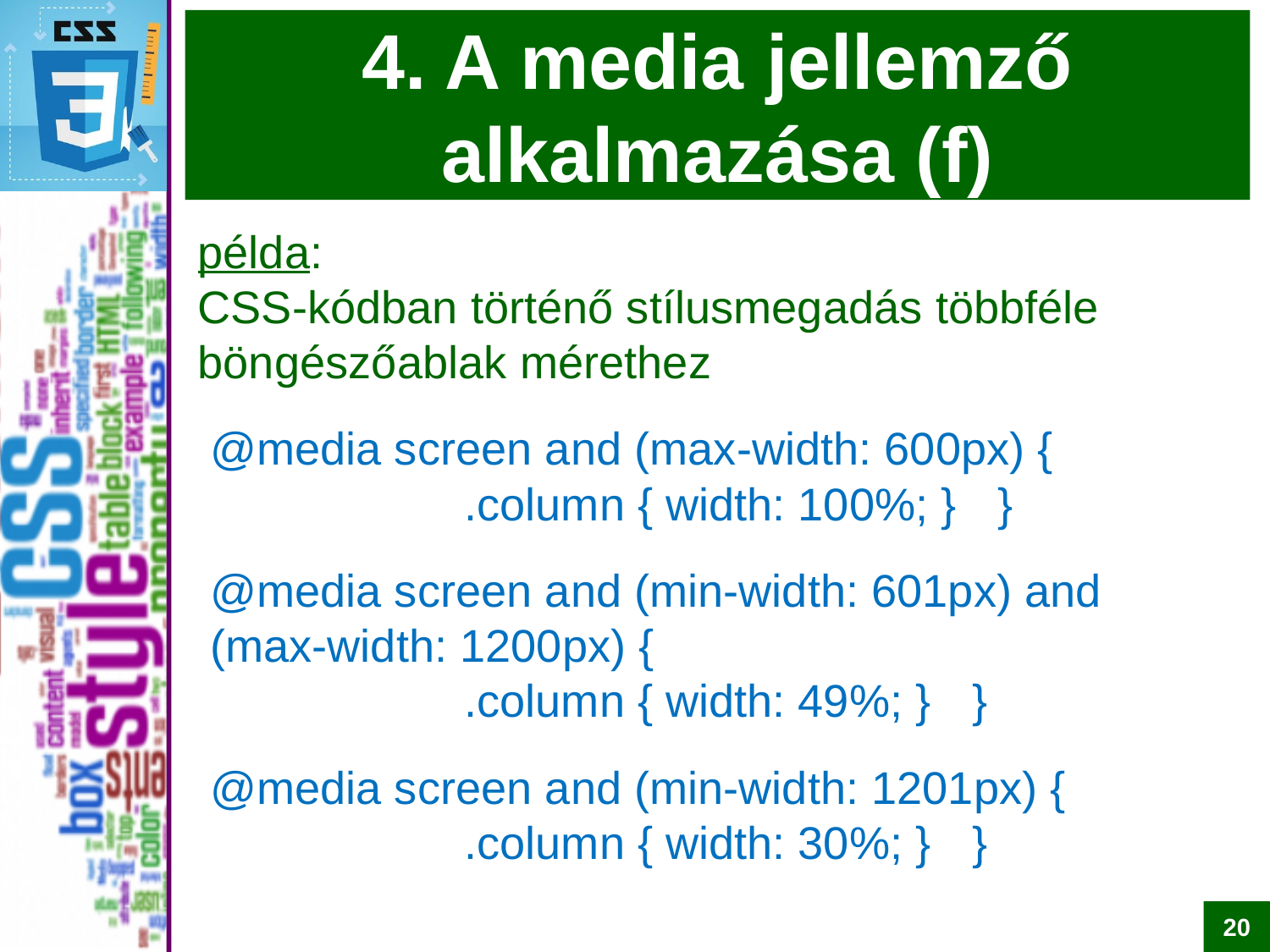

# 4. A media jellemző alkalmazása (f)
példa:
CSS-kódban történő stílusmegadás többféle böngészőablak mérethez
@media screen and (max-width: 600px) {
		.column { width: 100%; }	  }
@media screen and (min-width: 601px) and
(max-width: 1200px) {
		.column { width: 49%; } 	}
@media screen and (min-width: 1201px) {
		.column { width: 30%; }  	}
20